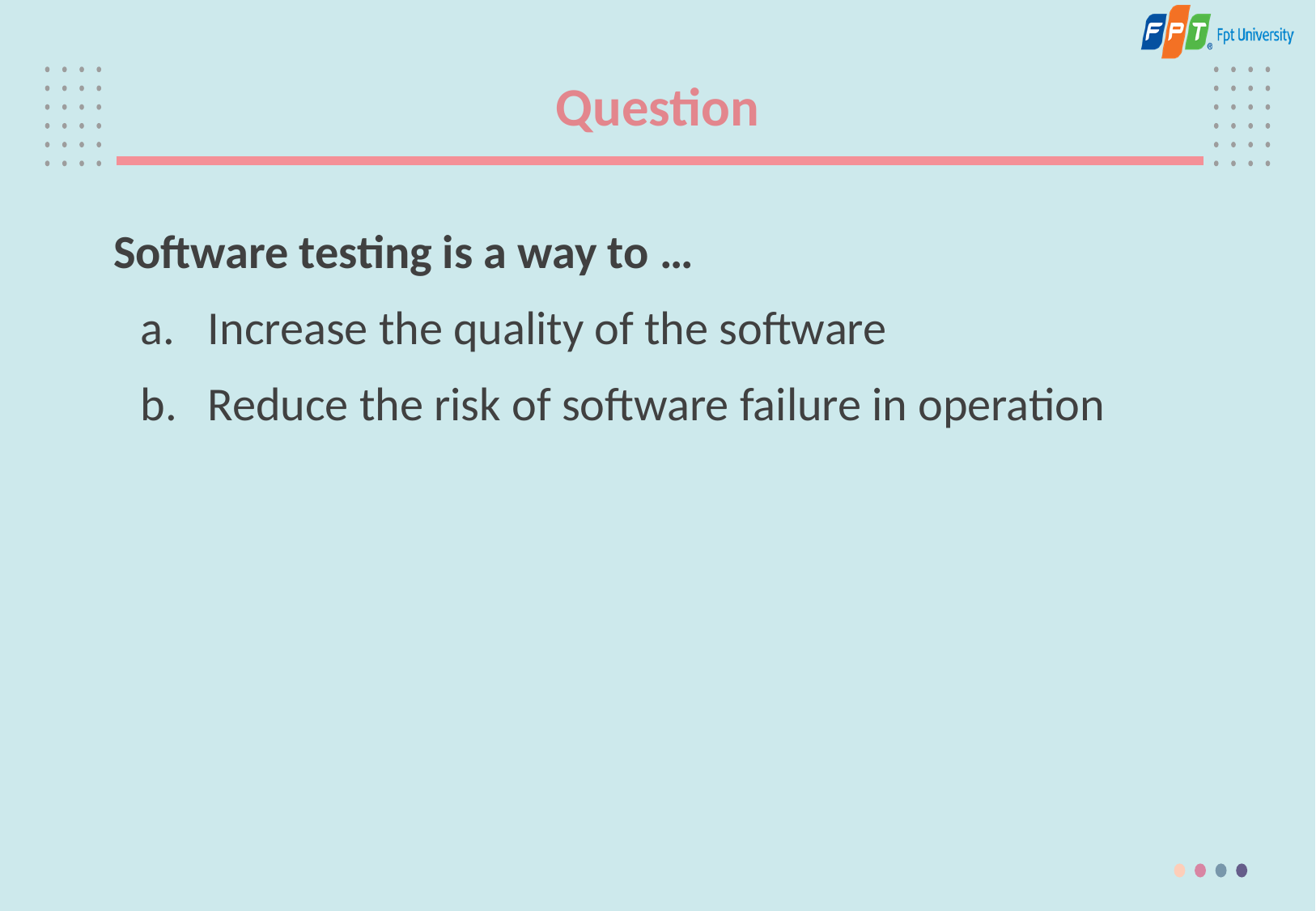

# Question
Software testing is a way to …
Increase the quality of the software
Reduce the risk of software failure in operation